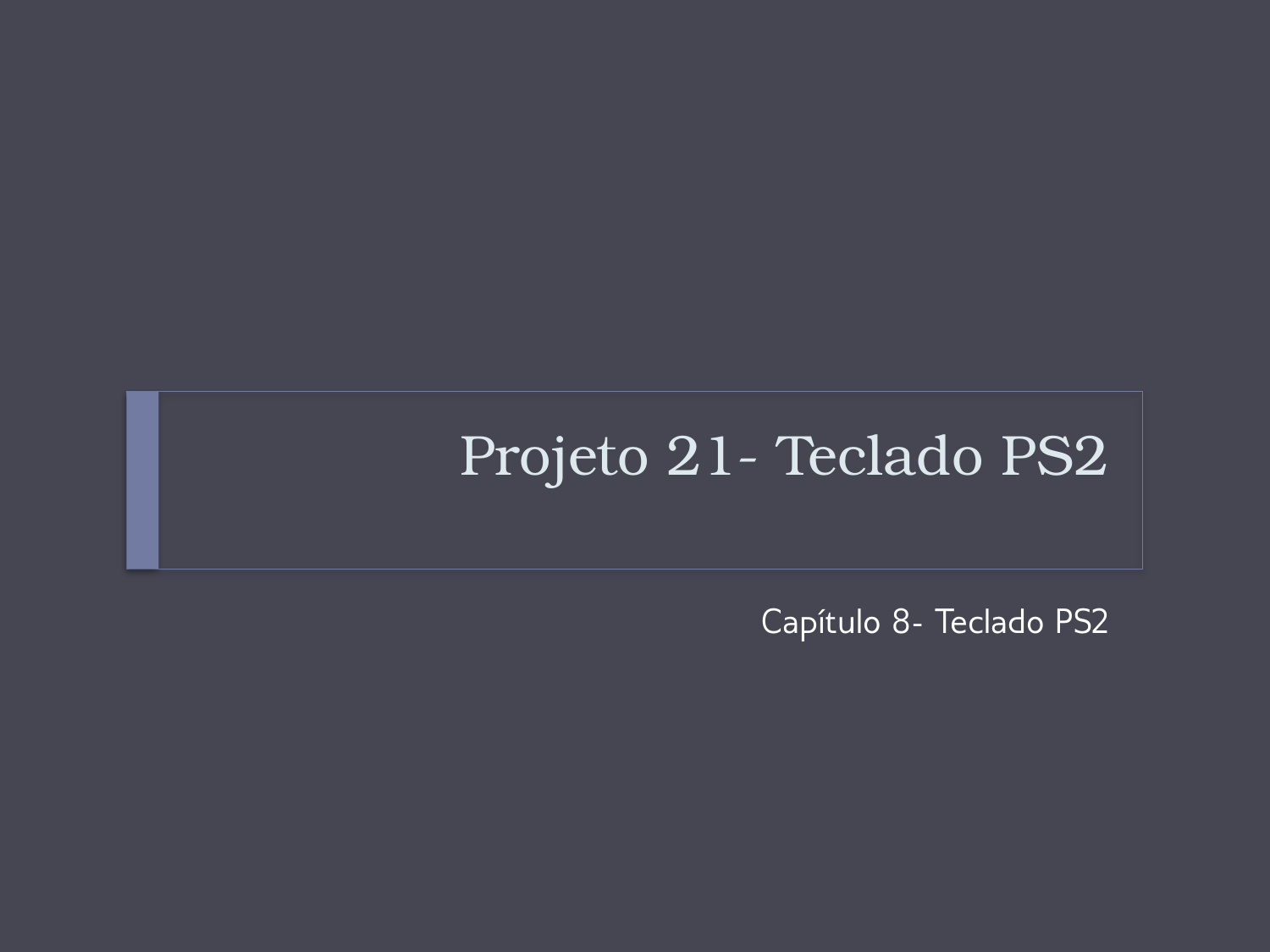

# Projeto 21- Teclado PS2
Capítulo 8- Teclado PS2